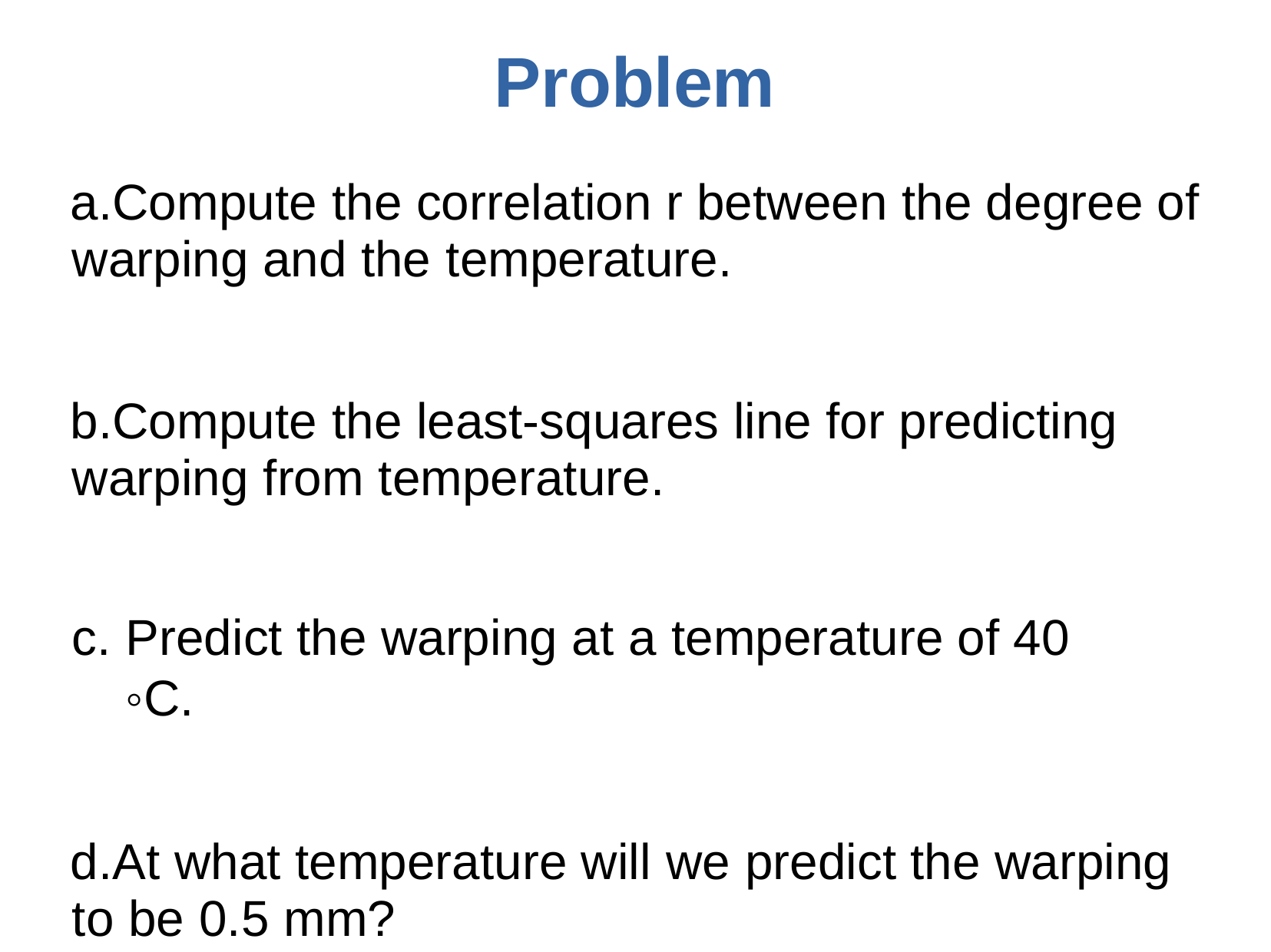

# Problem
Compute the correlation r between the degree of  warping and the temperature.

Compute the least-squares line for predicting  warping from temperature.

Predict the warping at a temperature of 40 ◦C.

At what temperature will we predict the warping  to be 0.5 mm?